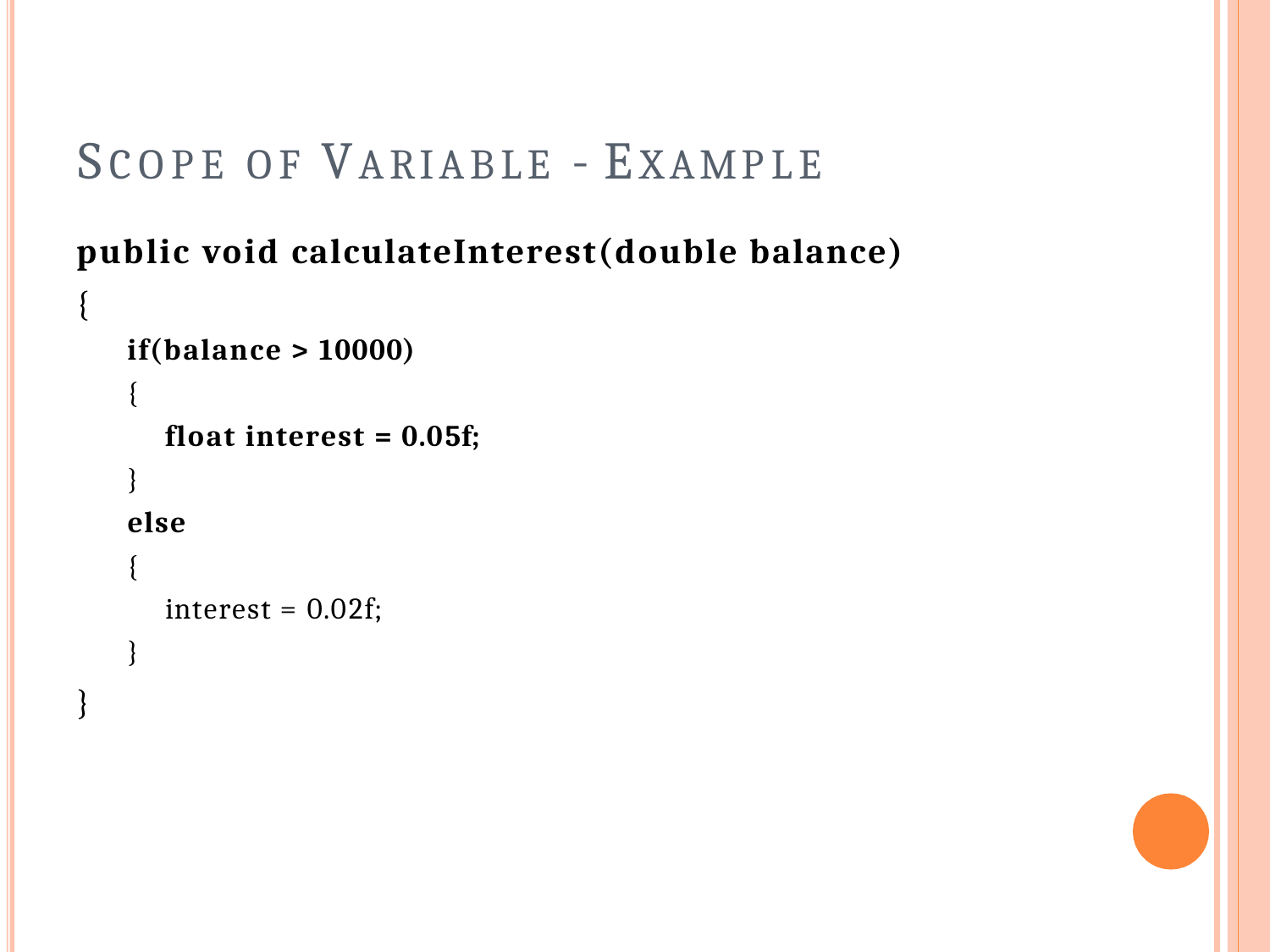

# SCOPE OF VARIABLE - EXAMPLE
public void calculateInterest(double balance)
{
if(balance > 10000)
{
float interest = 0.05f;
}
else
{
interest = 0.02f;
}
}